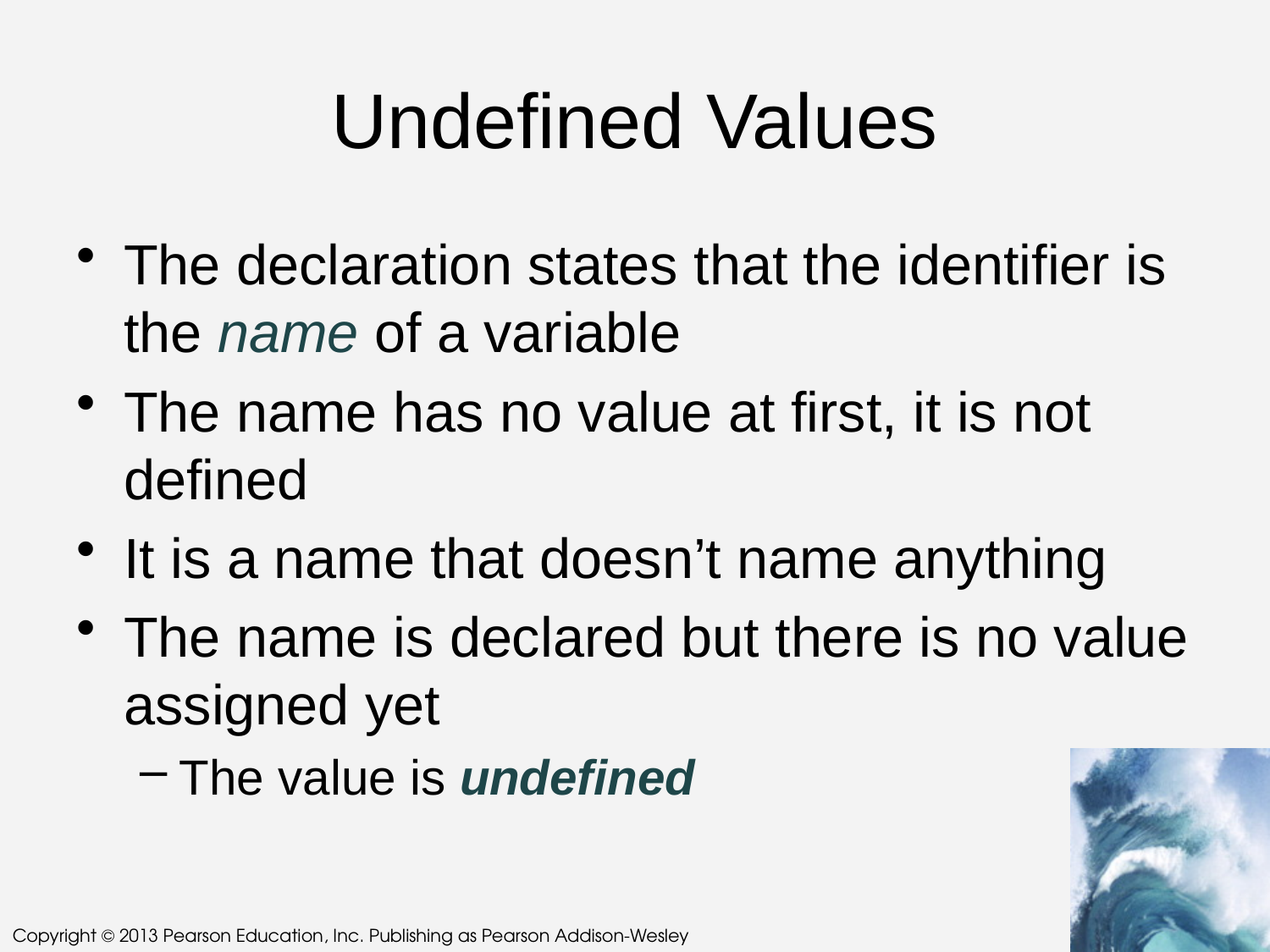

# Undefined Values
The declaration states that the identifier is the name of a variable
The name has no value at first, it is not defined
It is a name that doesn’t name anything
The name is declared but there is no value assigned yet
The value is undefined